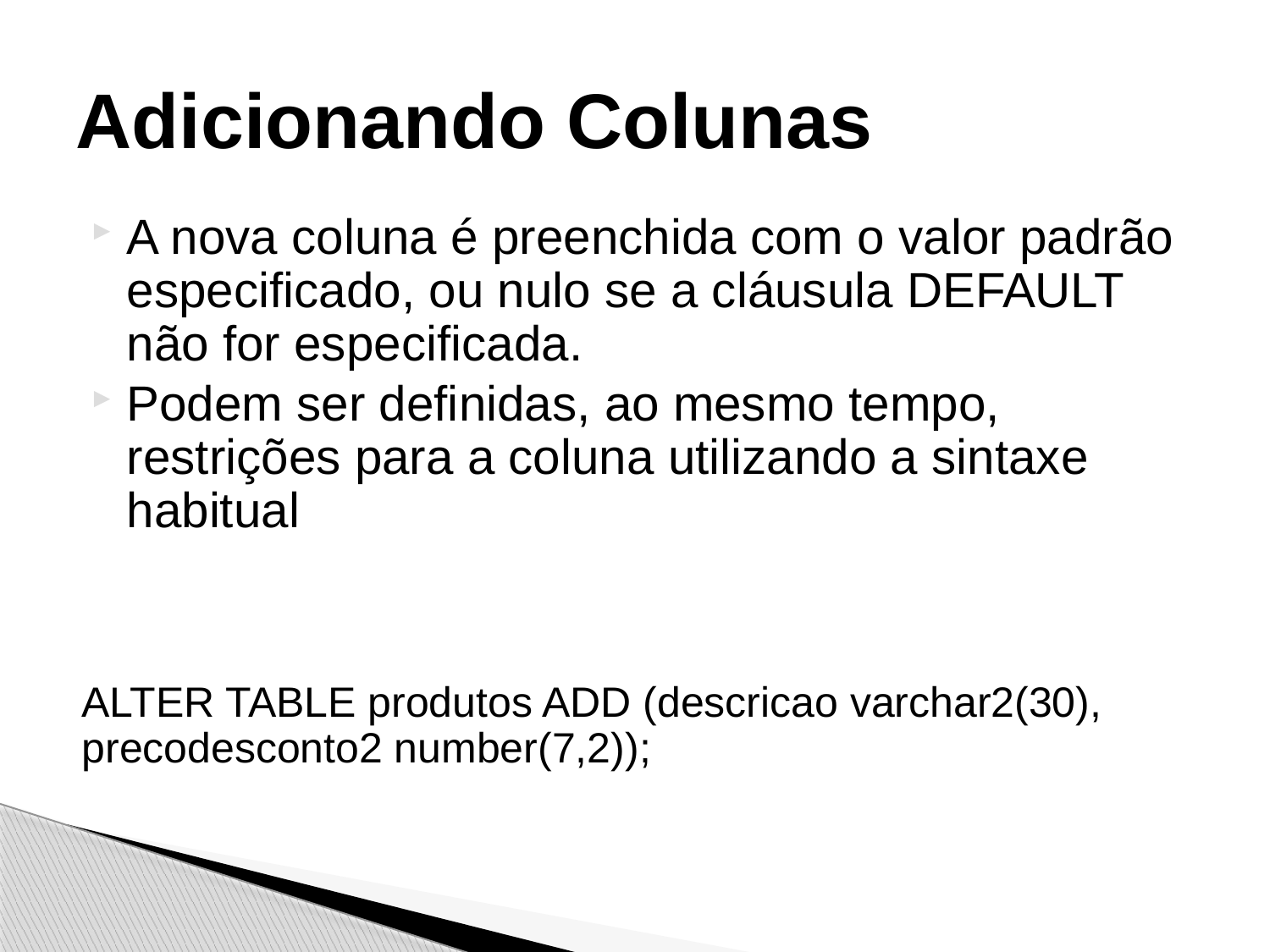

# Adicionando Colunas
A nova coluna é preenchida com o valor padrão especificado, ou nulo se a cláusula DEFAULT não for especificada.
Podem ser definidas, ao mesmo tempo, restrições para a coluna utilizando a sintaxe habitual

ALTER TABLE produtos ADD (descricao varchar2(30), precodesconto2 number(7,2));